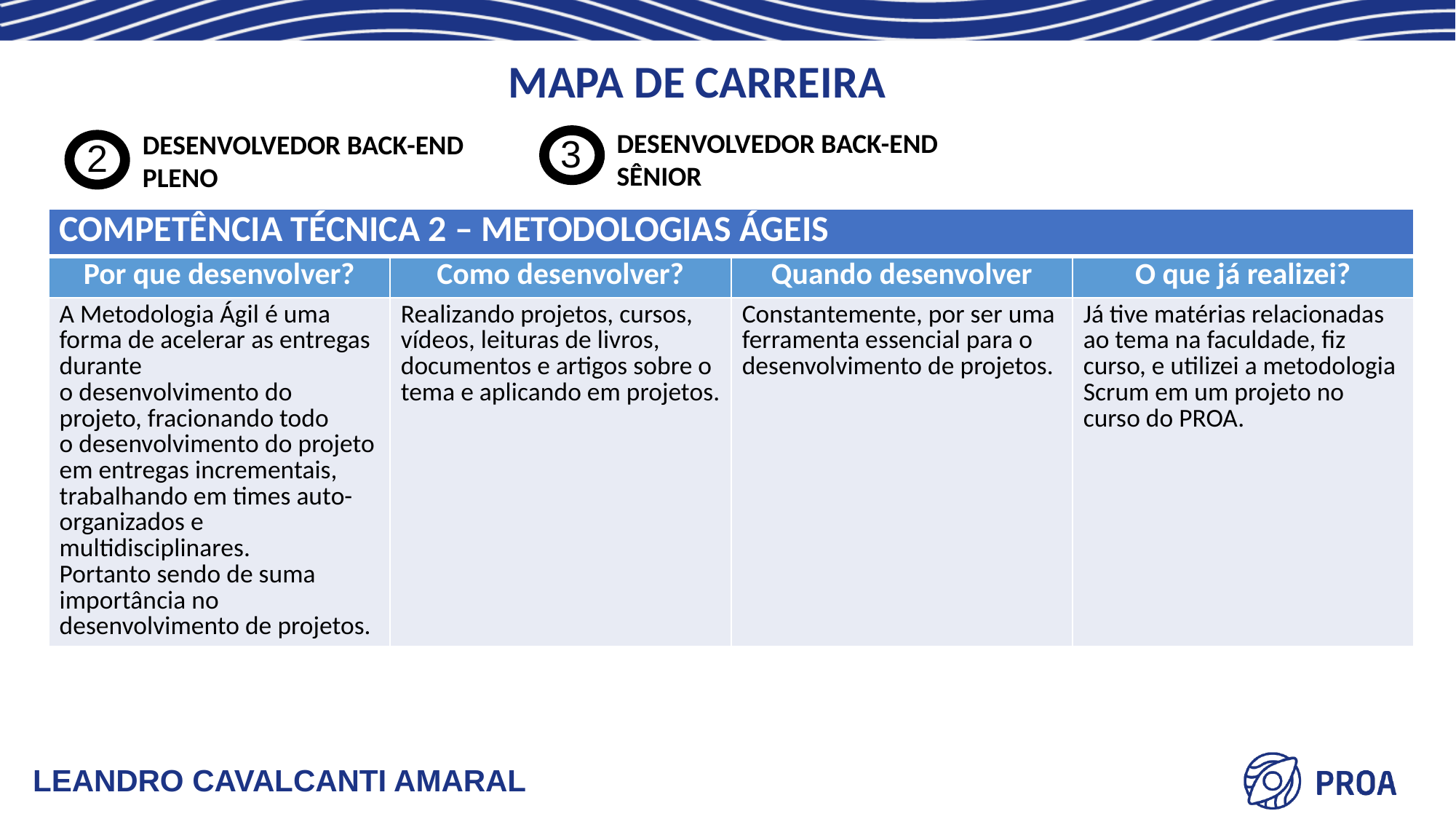

MAPA DE CARREIRA
DESENVOLVEDOR BACK-END
SÊNIOR
DESENVOLVEDOR BACK-END
PLENO
3

2

| COMPETÊNCIA TÉCNICA 2 – METODOLOGIAS ÁGEIS |  |  |  |
| --- | --- | --- | --- |
| Por que desenvolver? | Como desenvolver? | Quando desenvolver | O que já realizei? |
| A Metodologia Ágil é uma forma de acelerar as entregas durante o desenvolvimento do projeto, fracionando todo o desenvolvimento do projeto em entregas incrementais, trabalhando em times auto-organizados e multidisciplinares. Portanto sendo de suma importância no desenvolvimento de projetos. | Realizando projetos, cursos, vídeos, leituras de livros, documentos e artigos sobre o tema e aplicando em projetos. | Constantemente, por ser uma ferramenta essencial para o desenvolvimento de projetos. | Já tive matérias relacionadas ao tema na faculdade, fiz curso, e utilizei a metodologia Scrum em um projeto no curso do PROA. |
LEANDRO CAVALCANTI AMARAL